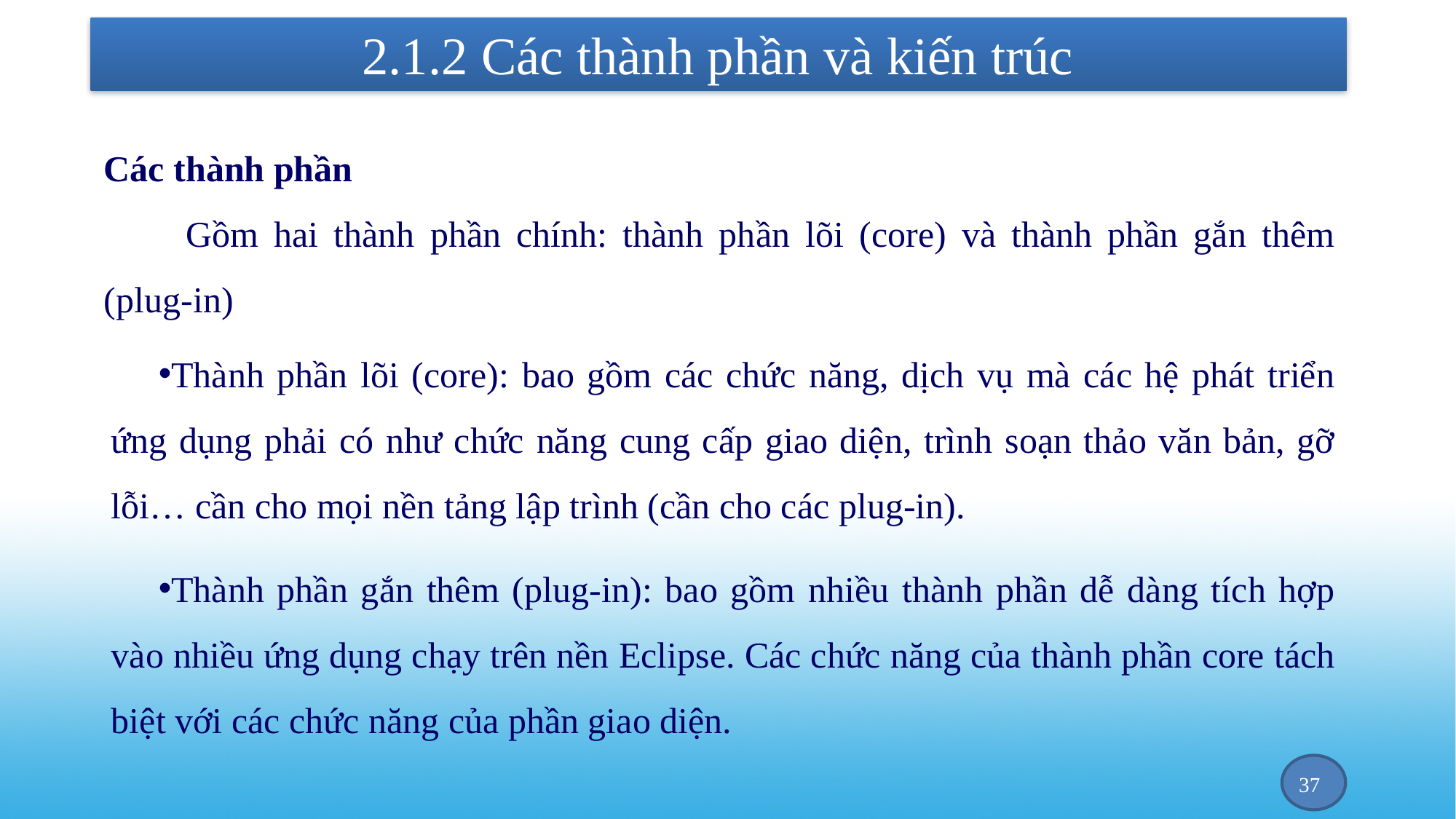

# 2.1.2 Các thành phần và kiến trúc
Các thành phần
Gồm hai thành phần chính: thành phần lõi (core) và thành phần gắn thêm (plug-in)
Thành phần lõi (core): bao gồm các chức năng, dịch vụ mà các hệ phát triển ứng dụng phải có như chức năng cung cấp giao diện, trình soạn thảo văn bản, gỡ lỗi… cần cho mọi nền tảng lập trình (cần cho các plug-in).
Thành phần gắn thêm (plug-in): bao gồm nhiều thành phần dễ dàng tích hợp vào nhiều ứng dụng chạy trên nền Eclipse. Các chức năng của thành phần core tách biệt với các chức năng của phần giao diện.
37